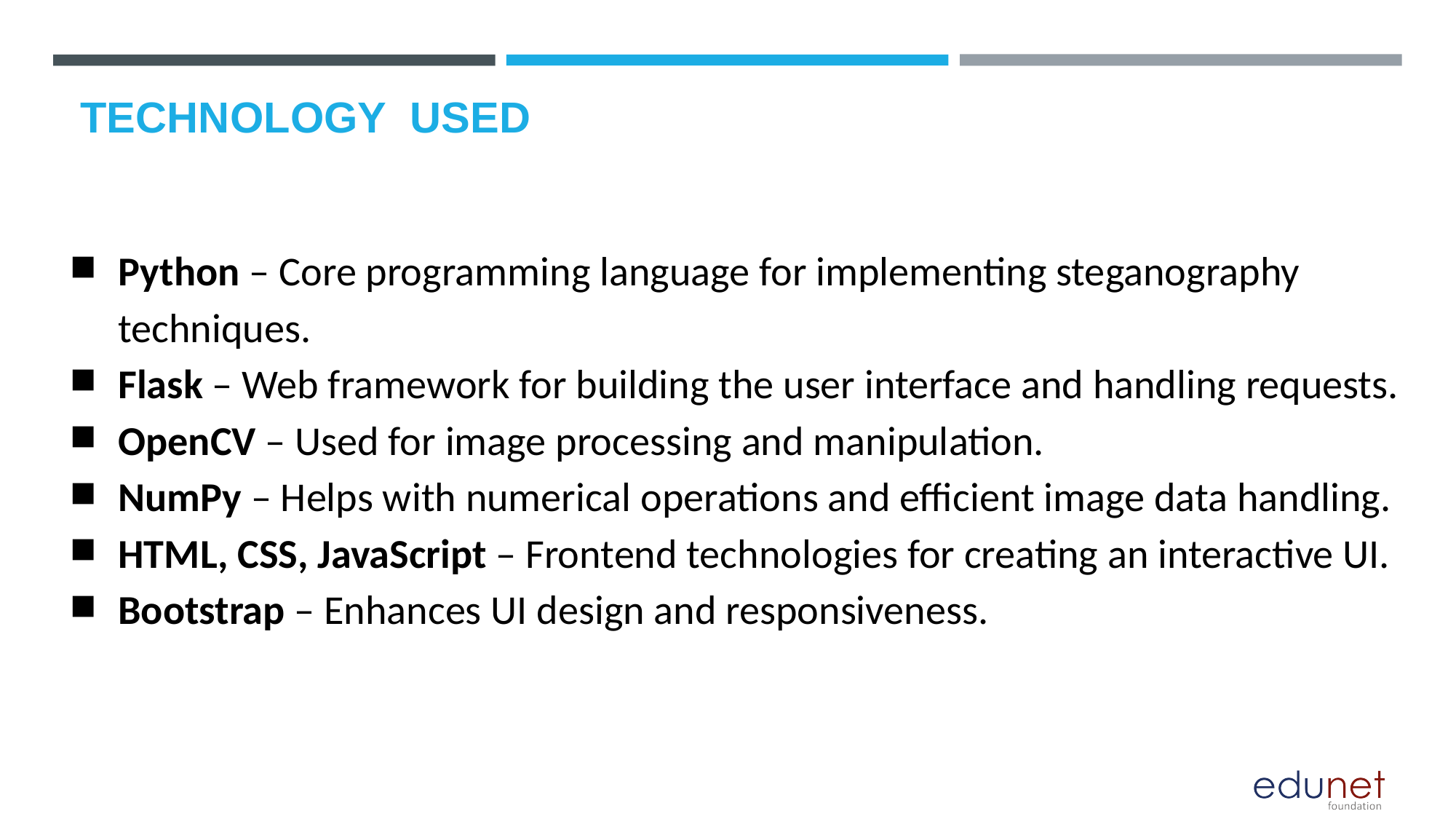

# TECHNOLOGY  USED
Python – Core programming language for implementing steganography techniques.
Flask – Web framework for building the user interface and handling requests.
OpenCV – Used for image processing and manipulation.
NumPy – Helps with numerical operations and efficient image data handling.
HTML, CSS, JavaScript – Frontend technologies for creating an interactive UI.
Bootstrap – Enhances UI design and responsiveness.